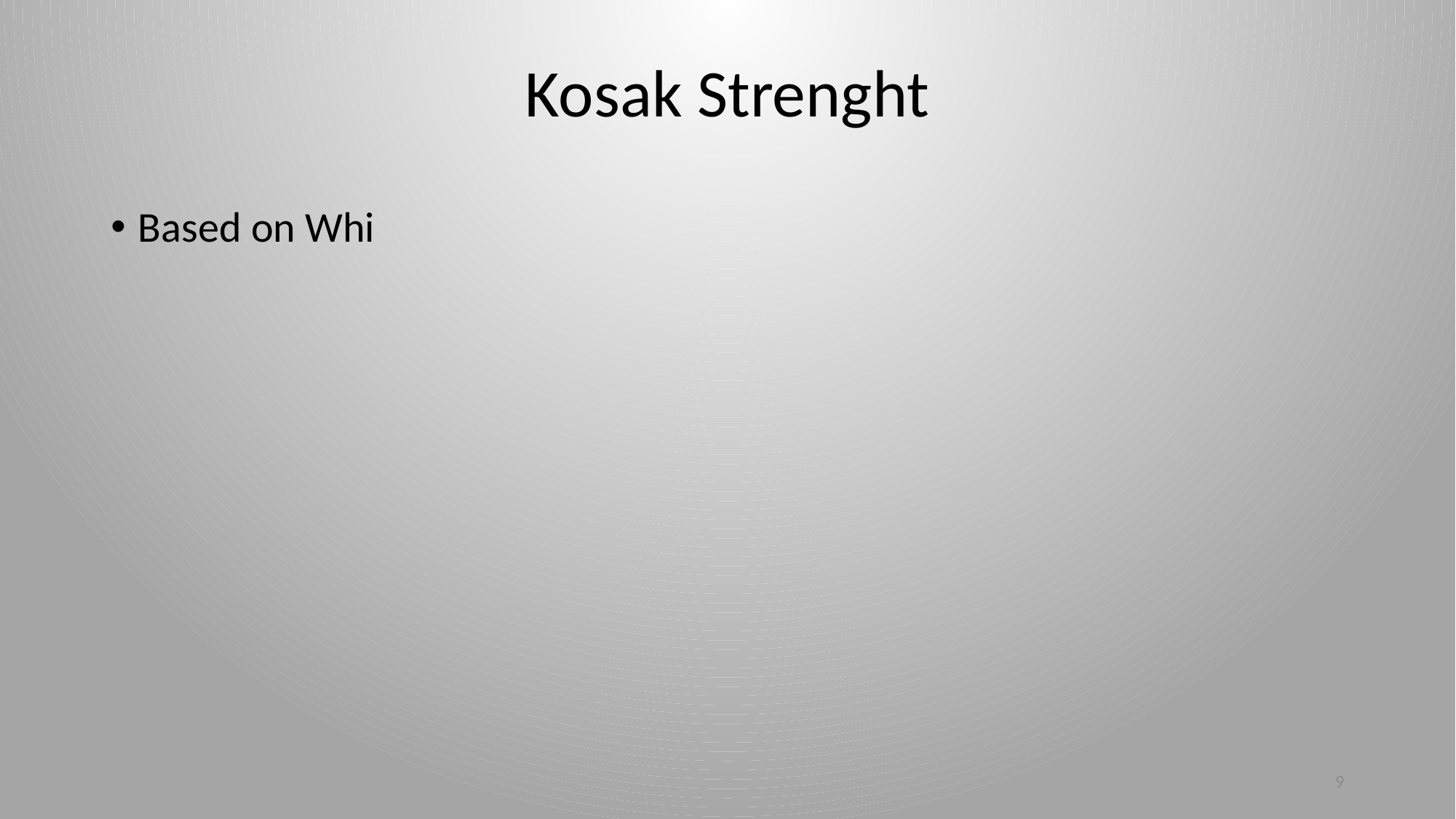

# Kosak Strenght
Based on Whi
9